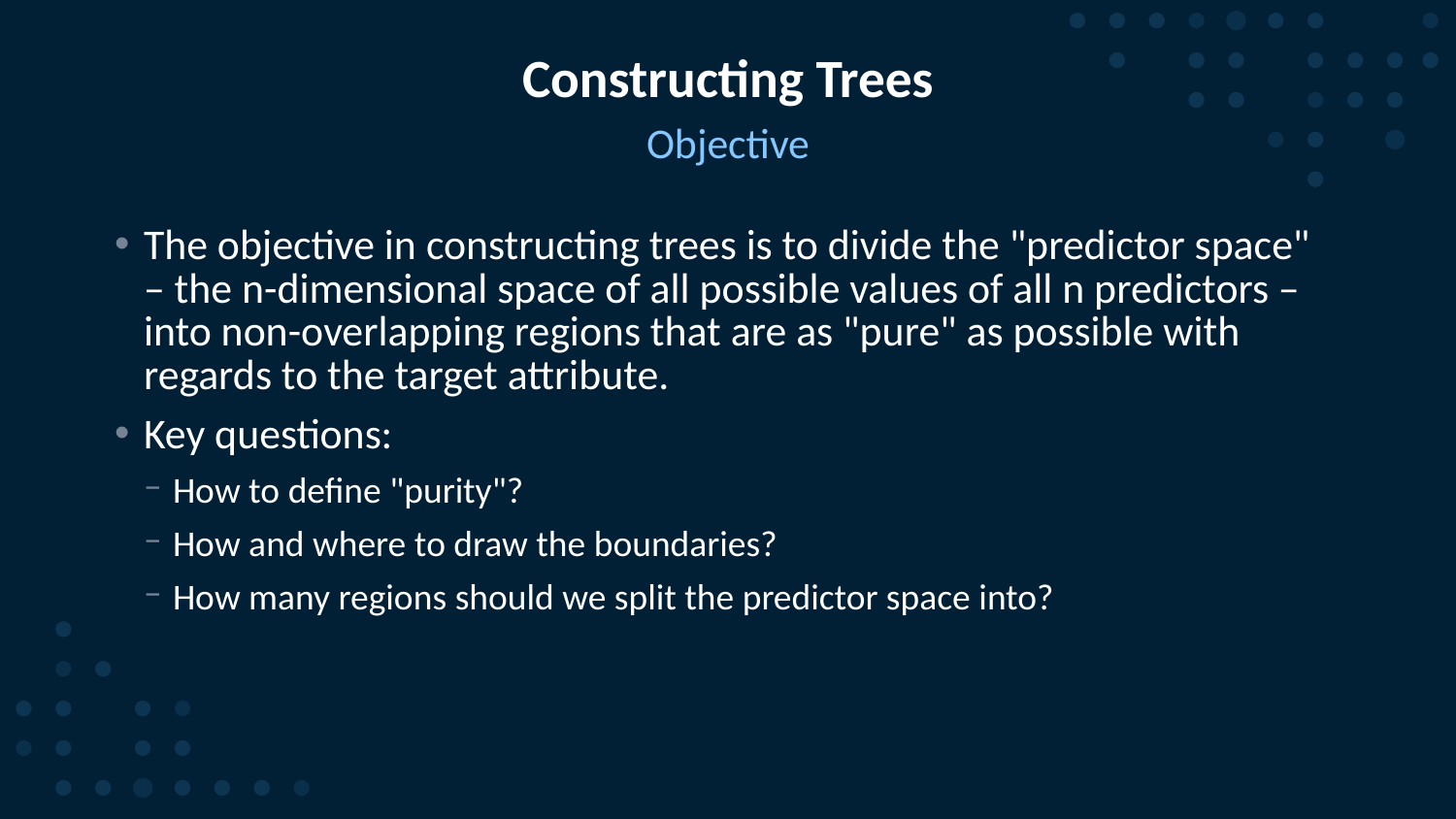

# Constructing Trees
Objective
The objective in constructing trees is to divide the "predictor space" – the n-dimensional space of all possible values of all n predictors – into non-overlapping regions that are as "pure" as possible with regards to the target attribute.
Key questions:
How to define "purity"?
How and where to draw the boundaries?
How many regions should we split the predictor space into?